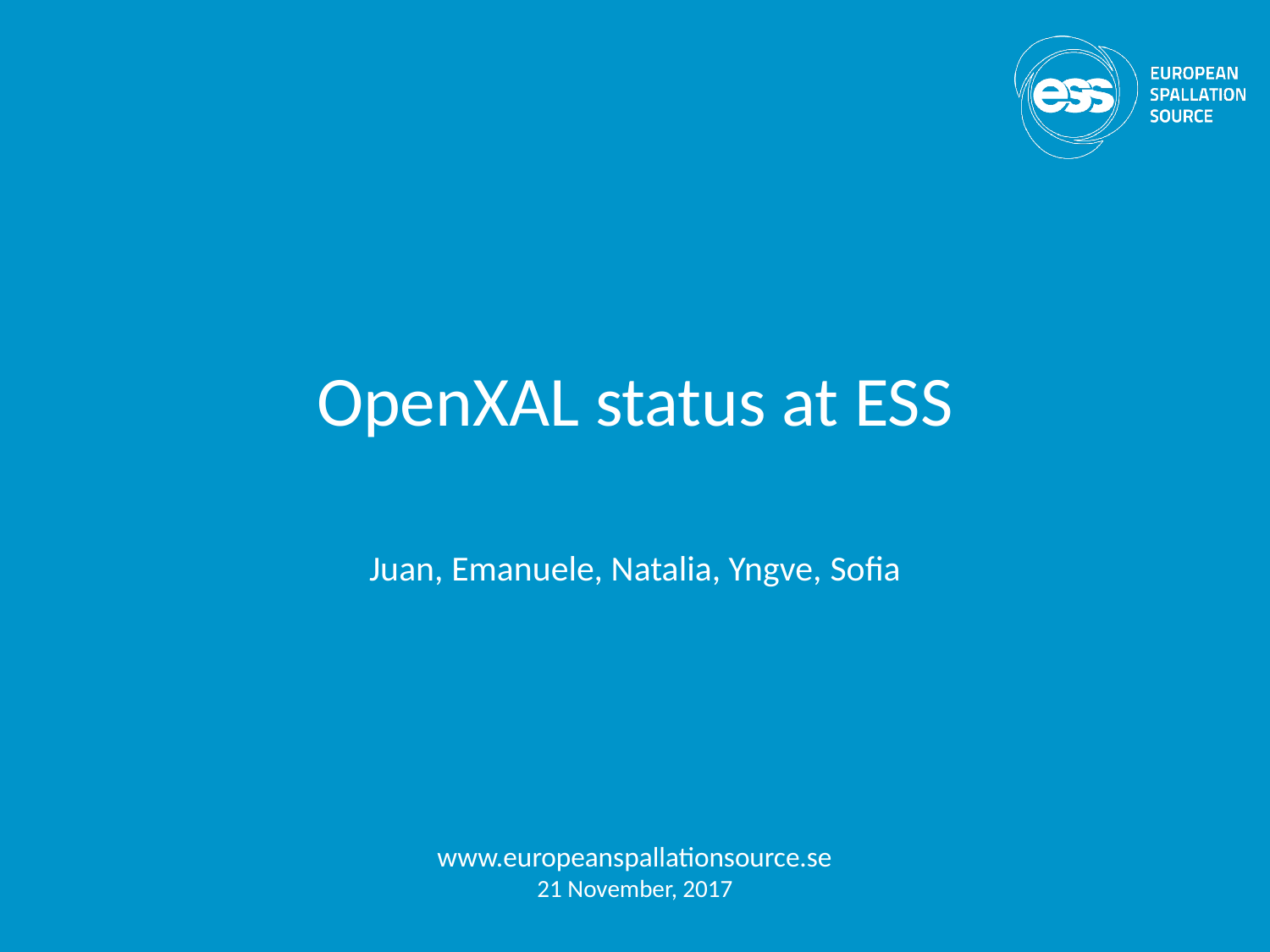

# OpenXAL status at ESS
Juan, Emanuele, Natalia, Yngve, Sofia
www.europeanspallationsource.se
21 November, 2017